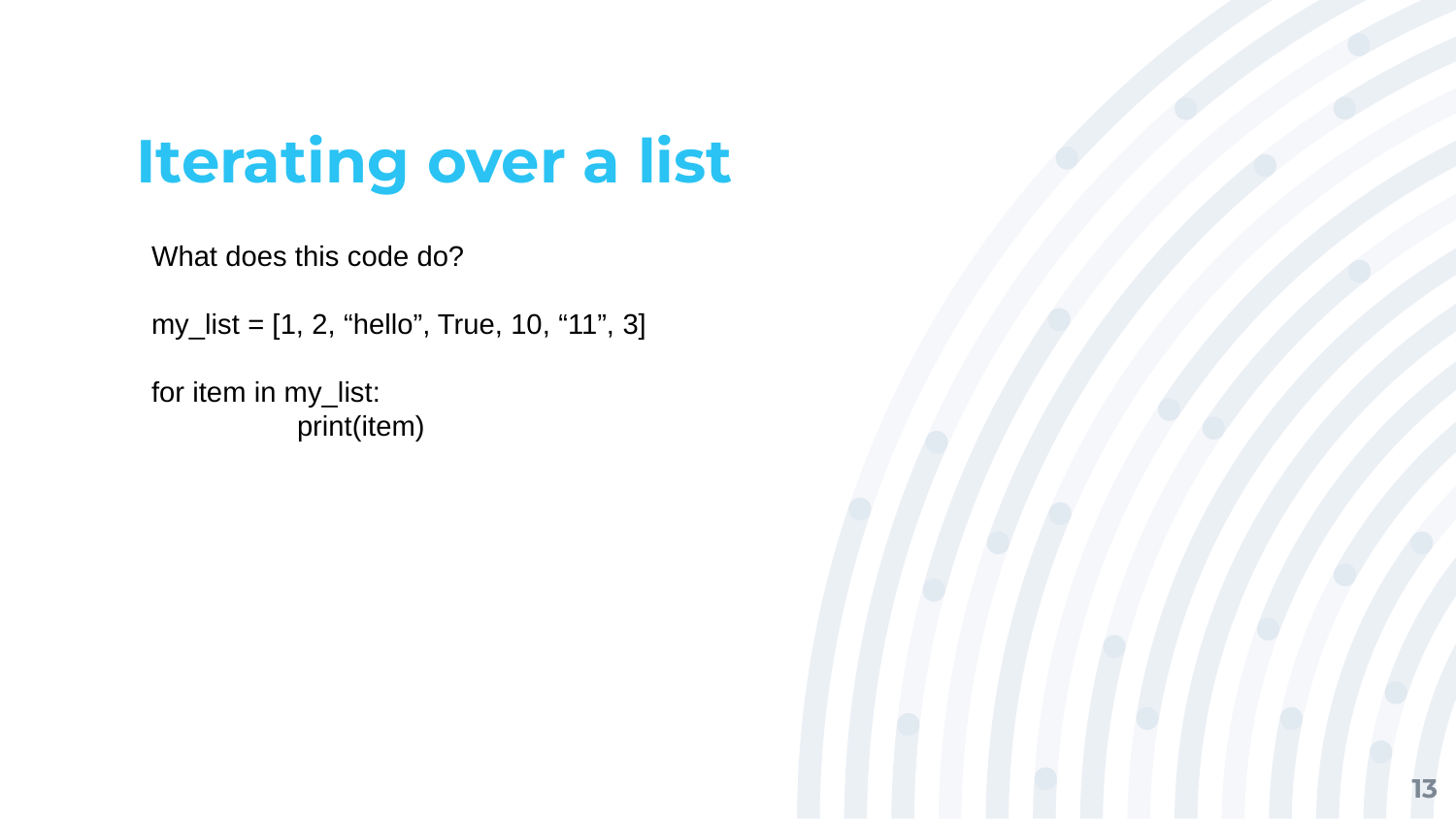

# Iterating over a list
What does this code do?

my_list = [1, 2, “hello”, True, 10, “11”, 3]

for item in my_list:
	print(item)
13